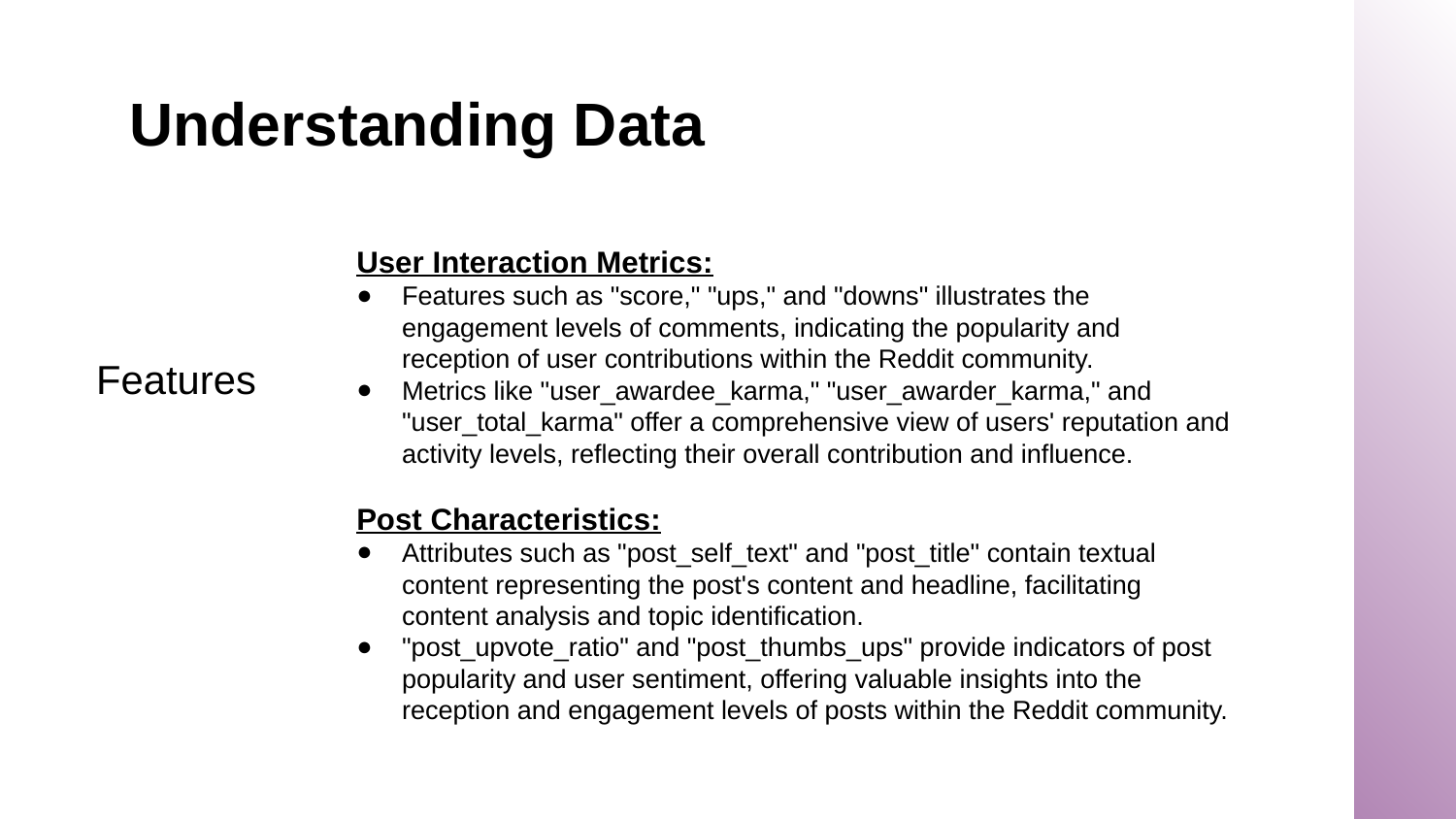

# Understanding Data
User Interaction Metrics:
Features such as "score," "ups," and "downs" illustrates the engagement levels of comments, indicating the popularity and reception of user contributions within the Reddit community.
Metrics like "user_awardee_karma," "user_awarder_karma," and "user_total_karma" offer a comprehensive view of users' reputation and activity levels, reflecting their overall contribution and influence.

Post Characteristics:
Attributes such as "post_self_text" and "post_title" contain textual content representing the post's content and headline, facilitating content analysis and topic identification.
"post_upvote_ratio" and "post_thumbs_ups" provide indicators of post popularity and user sentiment, offering valuable insights into the reception and engagement levels of posts within the Reddit community.
Features